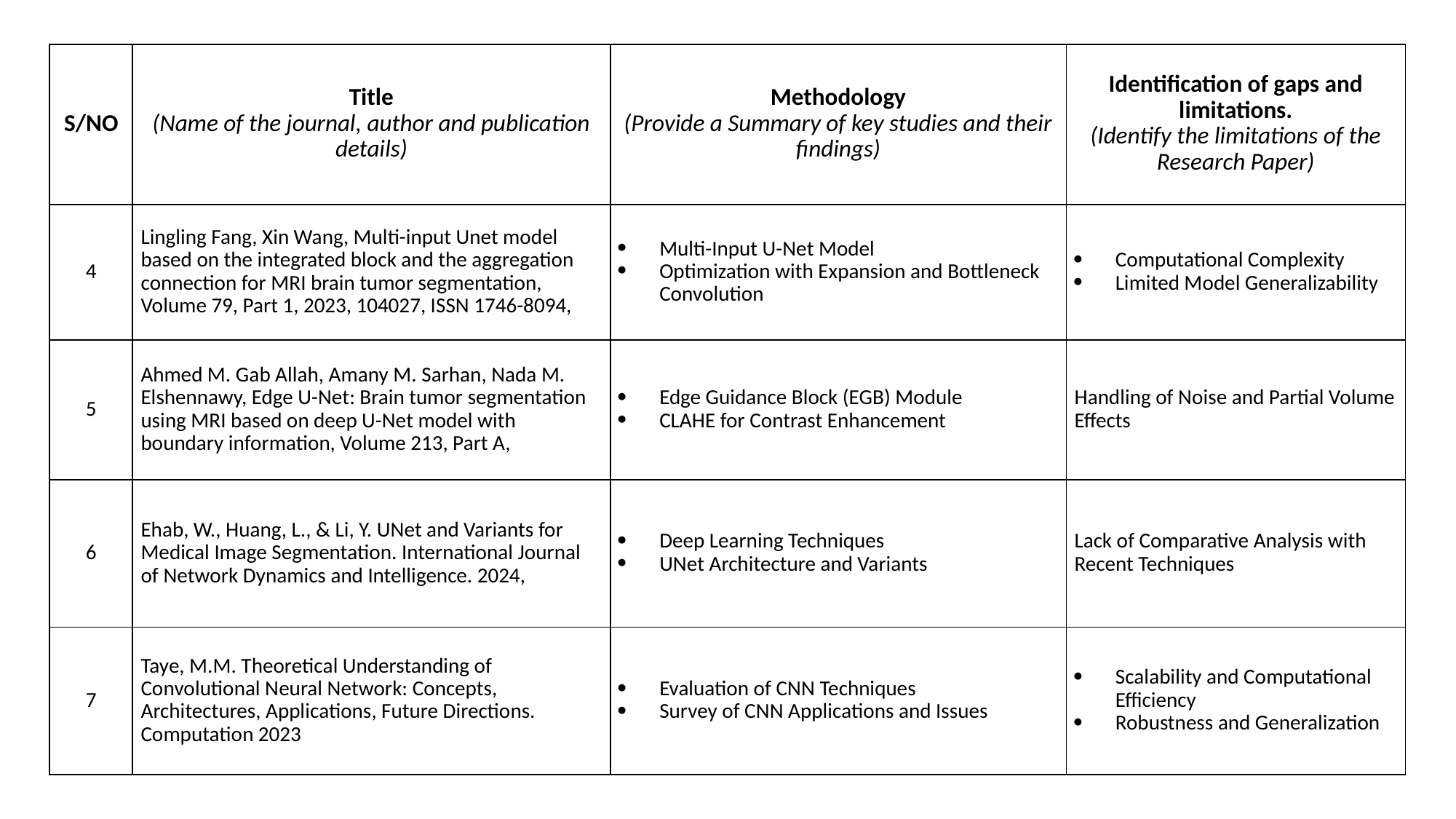

| S/NO | Title (Name of the journal, author and publication details) | Methodology (Provide a Summary of key studies and their findings) | Identification of gaps and limitations. (Identify the limitations of the Research Paper) |
| --- | --- | --- | --- |
| 4 | Lingling Fang, Xin Wang, Multi-input Unet model based on the integrated block and the aggregation connection for MRI brain tumor segmentation, Volume 79, Part 1, 2023, 104027, ISSN 1746-8094, | Multi-Input U-Net Model Optimization with Expansion and Bottleneck Convolution | Computational Complexity Limited Model Generalizability |
| 5 | Ahmed M. Gab Allah, Amany M. Sarhan, Nada M. Elshennawy, Edge U-Net: Brain tumor segmentation using MRI based on deep U-Net model with boundary information, Volume 213, Part A, | Edge Guidance Block (EGB) Module CLAHE for Contrast Enhancement | Handling of Noise and Partial Volume Effects |
| 6 | Ehab, W., Huang, L., & Li, Y. UNet and Variants for Medical Image Segmentation. International Journal of Network Dynamics and Intelligence. 2024, | Deep Learning Techniques UNet Architecture and Variants | Lack of Comparative Analysis with Recent Techniques |
| 7 | Taye, M.M. Theoretical Understanding of Convolutional Neural Network: Concepts, Architectures, Applications, Future Directions. Computation 2023 | Evaluation of CNN Techniques Survey of CNN Applications and Issues | Scalability and Computational Efficiency Robustness and Generalization |